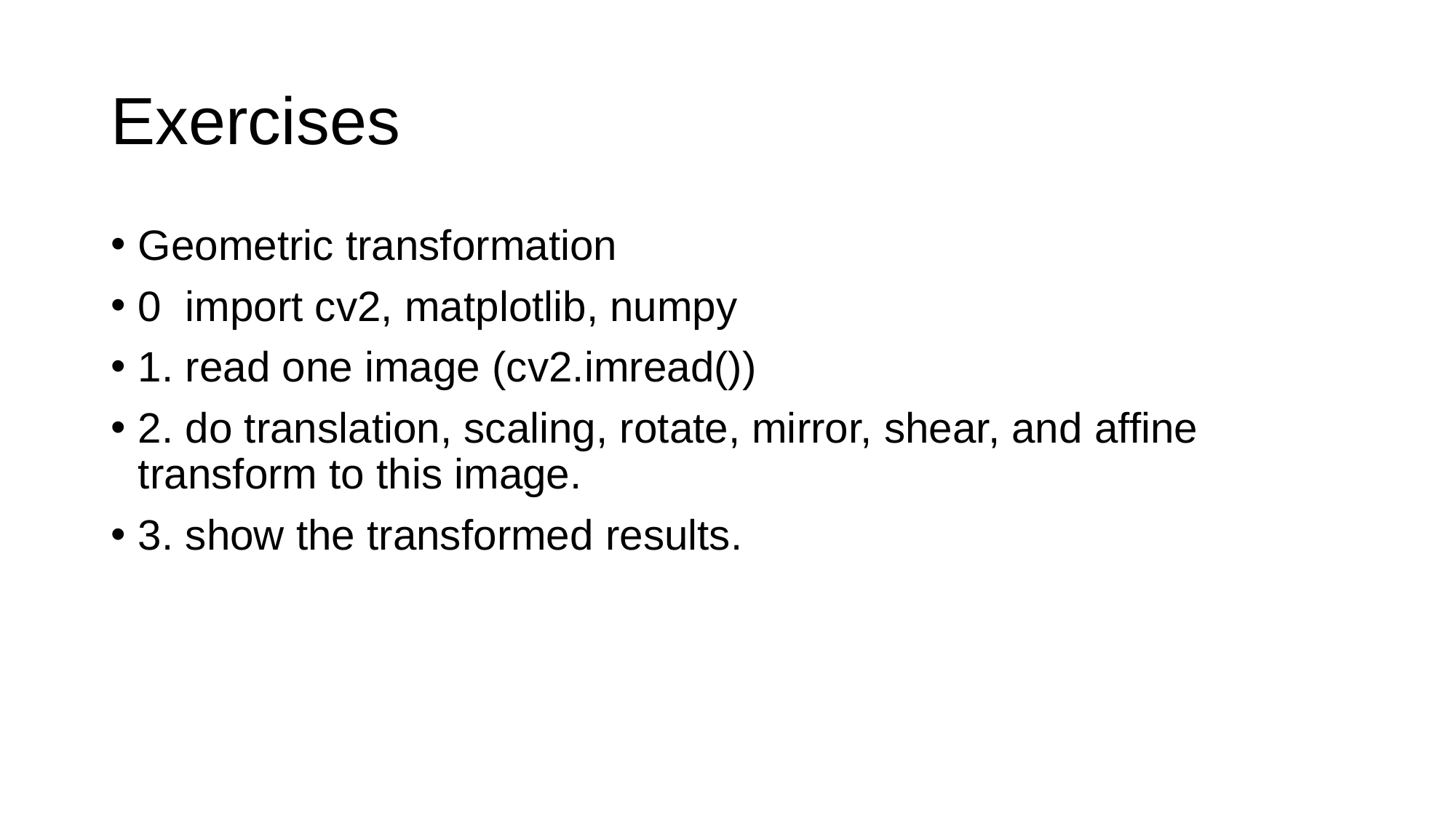

# Exercises
Geometric transformation
0  import cv2, matplotlib, numpy
1. read one image (cv2.imread())
2. do translation, scaling, rotate, mirror, shear, and affine transform to this image.
3. show the transformed results.